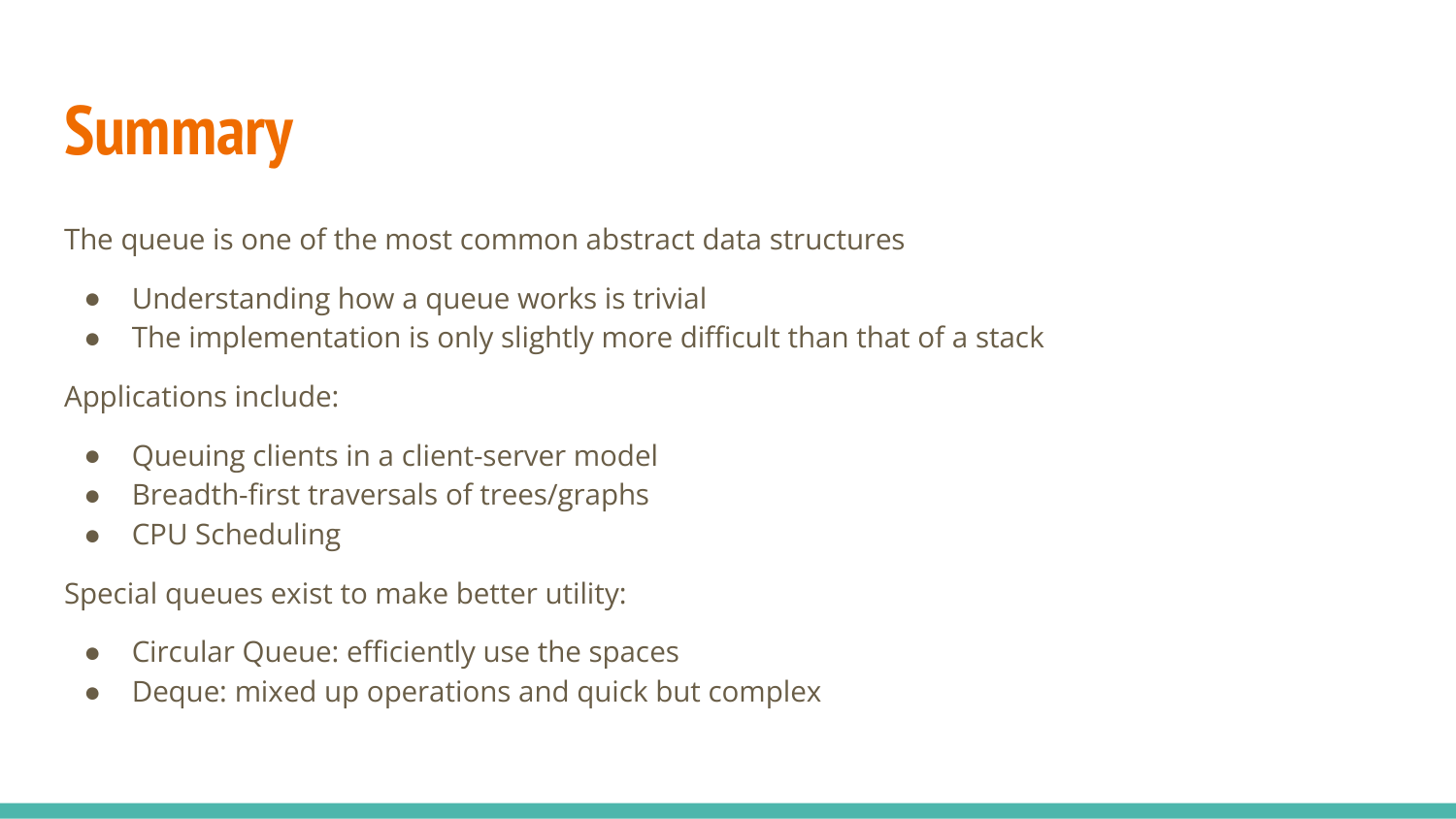

# Summary
The queue is one of the most common abstract data structures
Understanding how a queue works is trivial
The implementation is only slightly more difficult than that of a stack
Applications include:
Queuing clients in a client-server model
Breadth-first traversals of trees/graphs
CPU Scheduling
Special queues exist to make better utility:
Circular Queue: efficiently use the spaces
Deque: mixed up operations and quick but complex